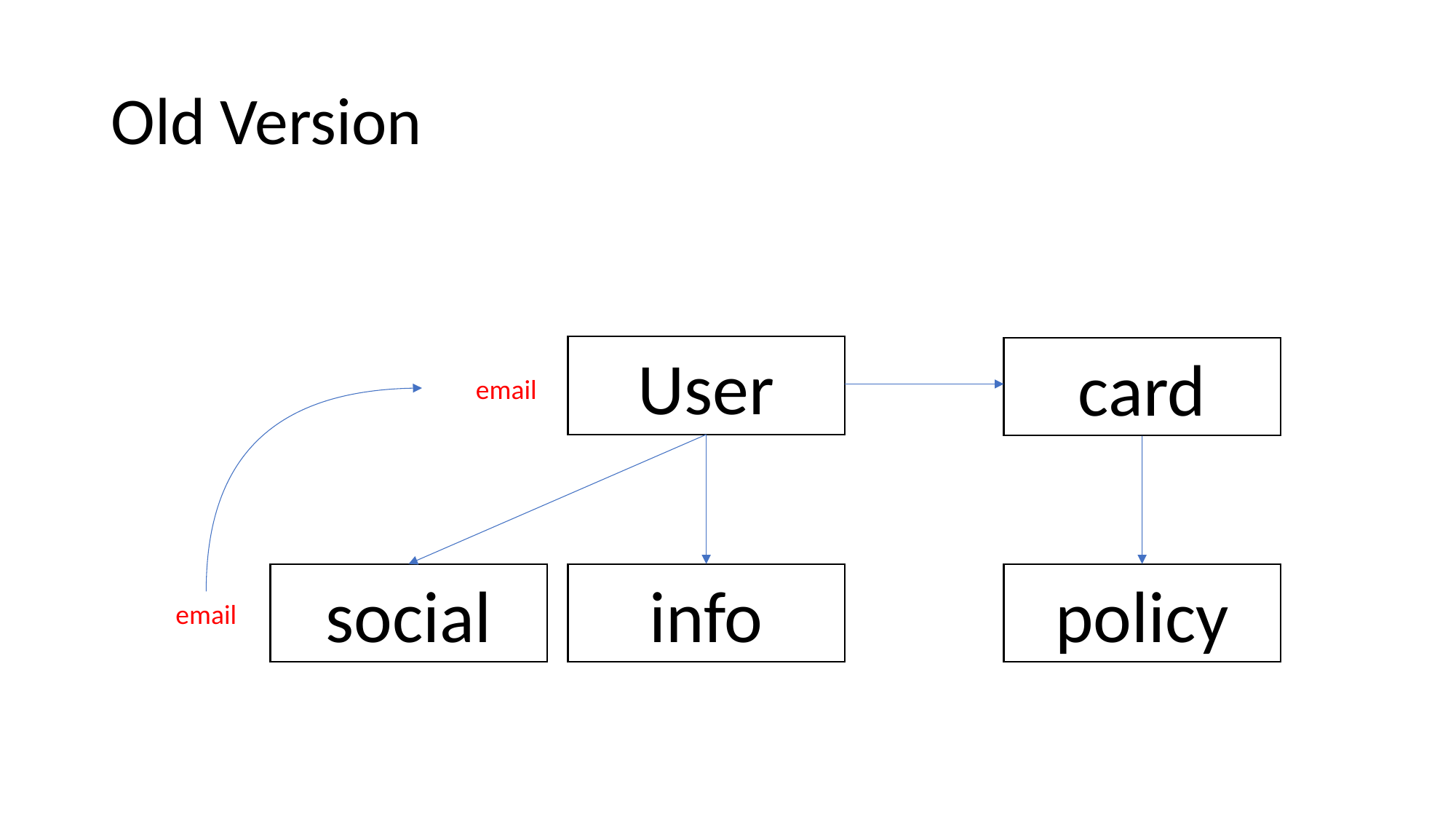

# Old Version
User
card
email
social
info
policy
email